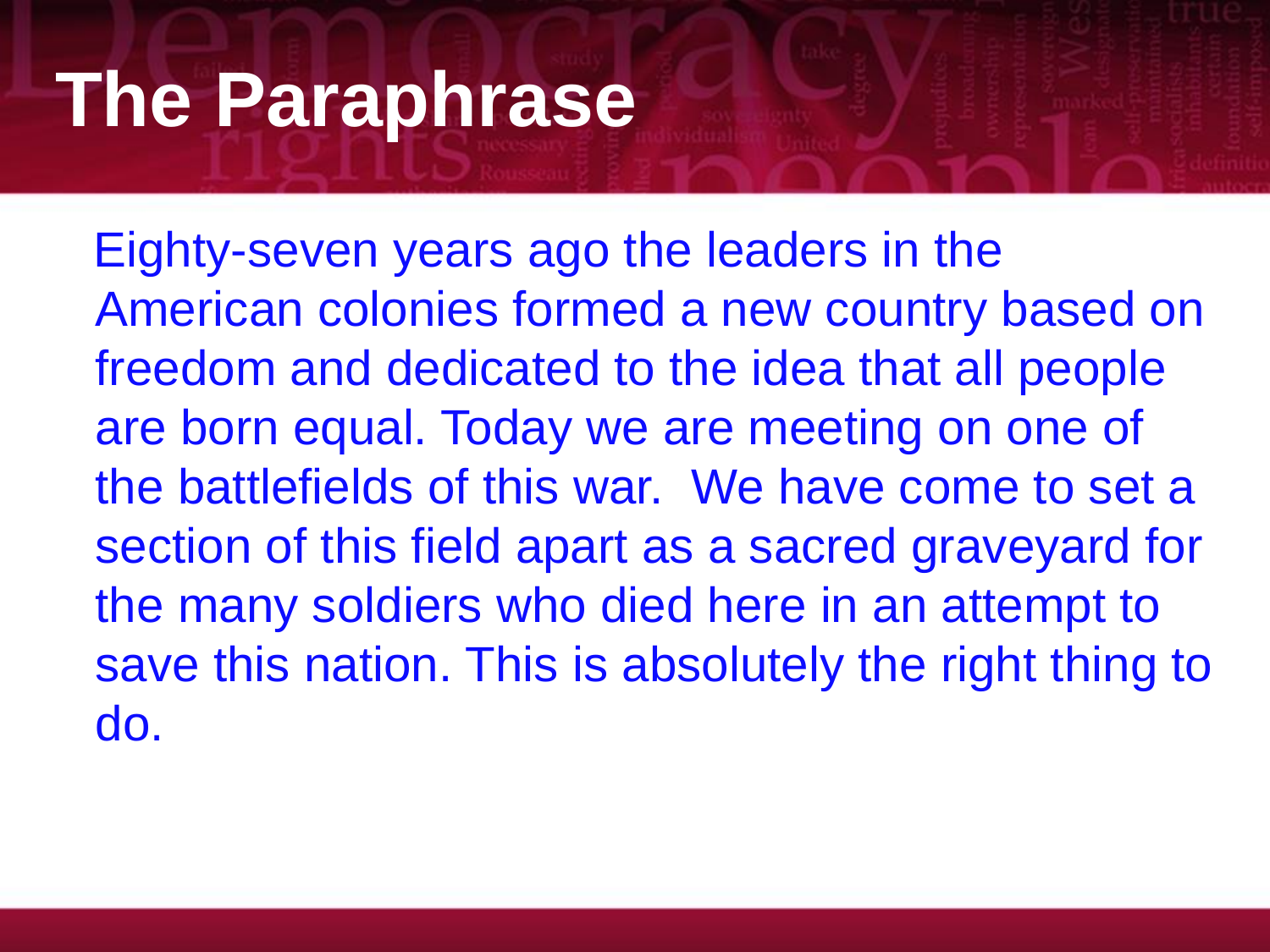

# The Paraphrase
Eighty-seven years ago the leaders in the American colonies formed a new country based on freedom and dedicated to the idea that all people are born equal. Today we are meeting on one of the battlefields of this war.  We have come to set a section of this field apart as a sacred graveyard for the many soldiers who died here in an attempt to save this nation. This is absolutely the right thing to do.